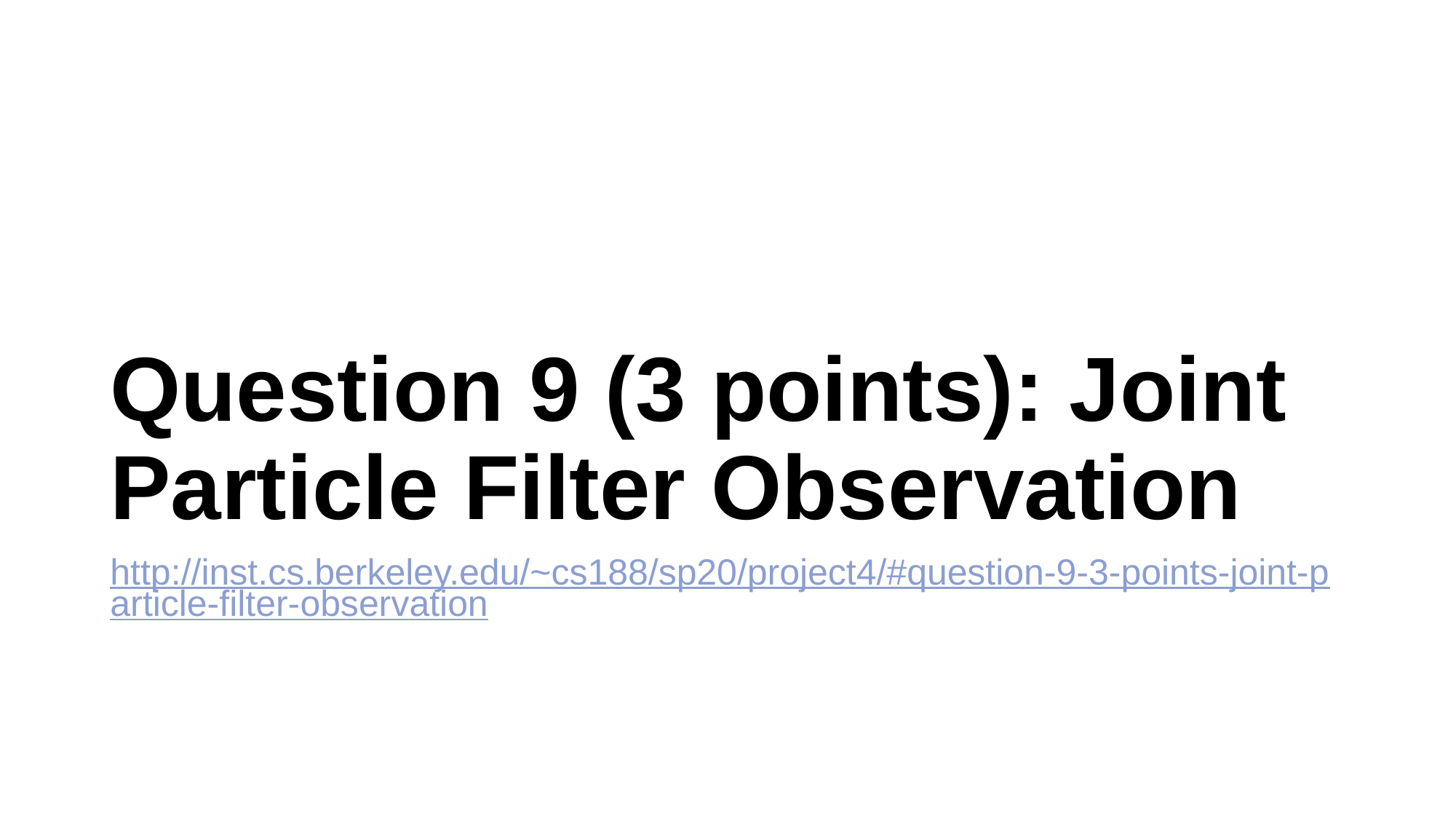

# Question 9 (3 points): Joint Particle Filter Observation
http://inst.cs.berkeley.edu/~cs188/sp20/project4/#question-9-3-points-joint-particle-filter-observation